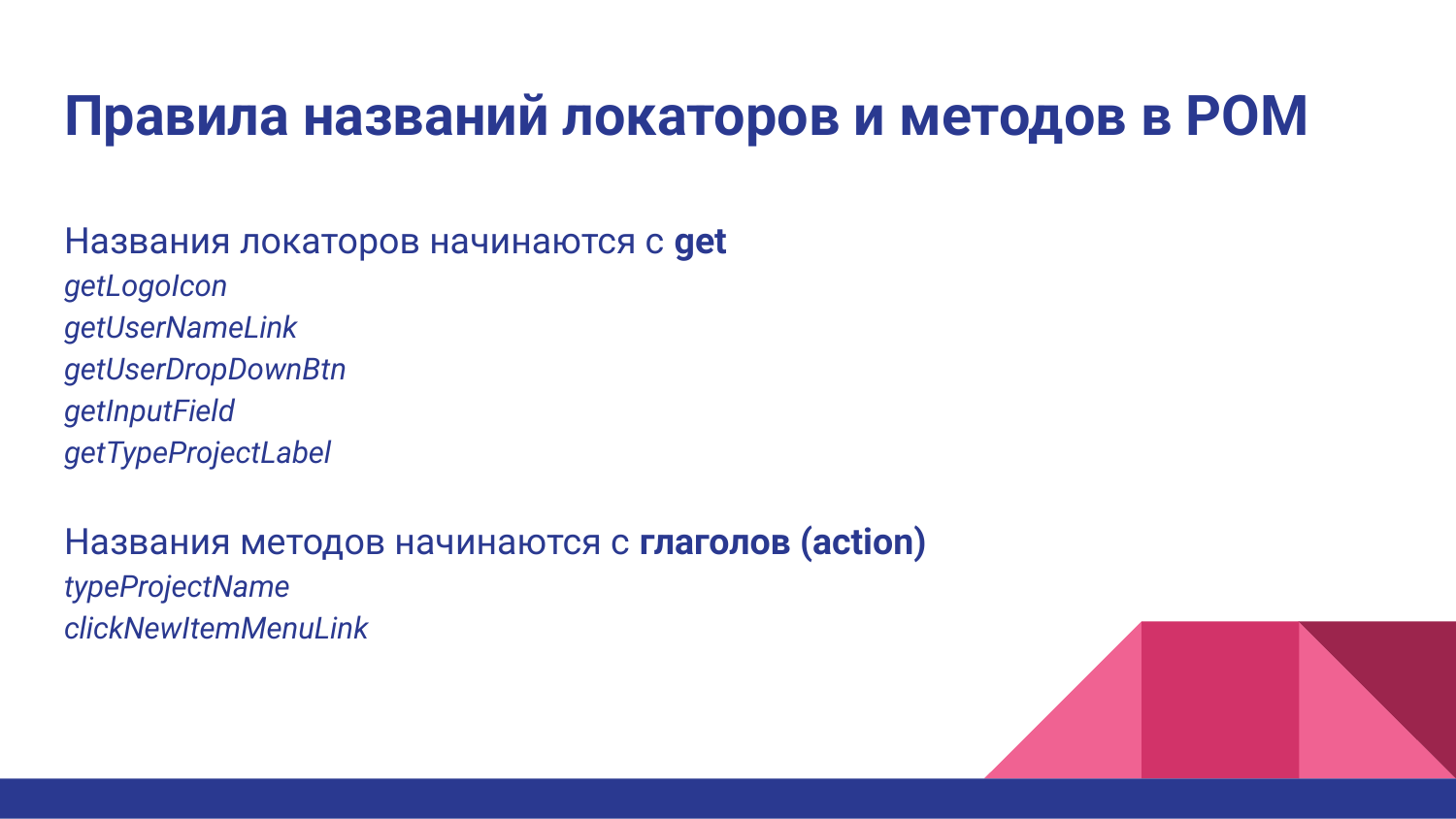

# Правила названий локаторов и методов в POM
Названия локаторов начинаются с get
getLogoIcon
getUserNameLink
getUserDropDownBtn
getInputField
getTypeProjectLabel
Названия методов начинаются с глаголов (action)
typeProjectName
clickNewItemMenuLink